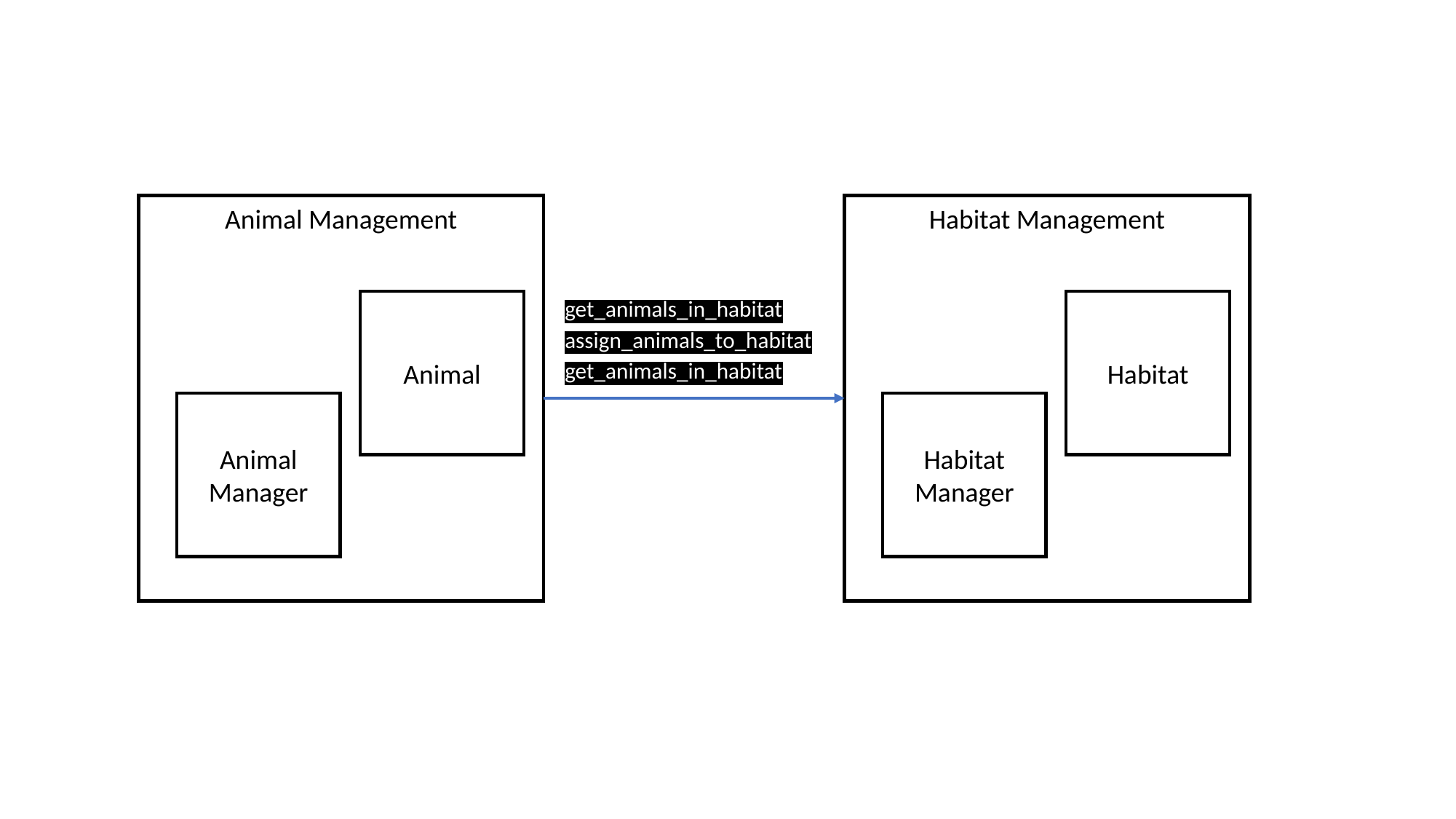

Animal Management

Habitat Management

get_animals_in_habitat

assign_animals_to_habitat

get_animals_in_habitat
Animal
Habitat
Animal Manager
Habitat Manager